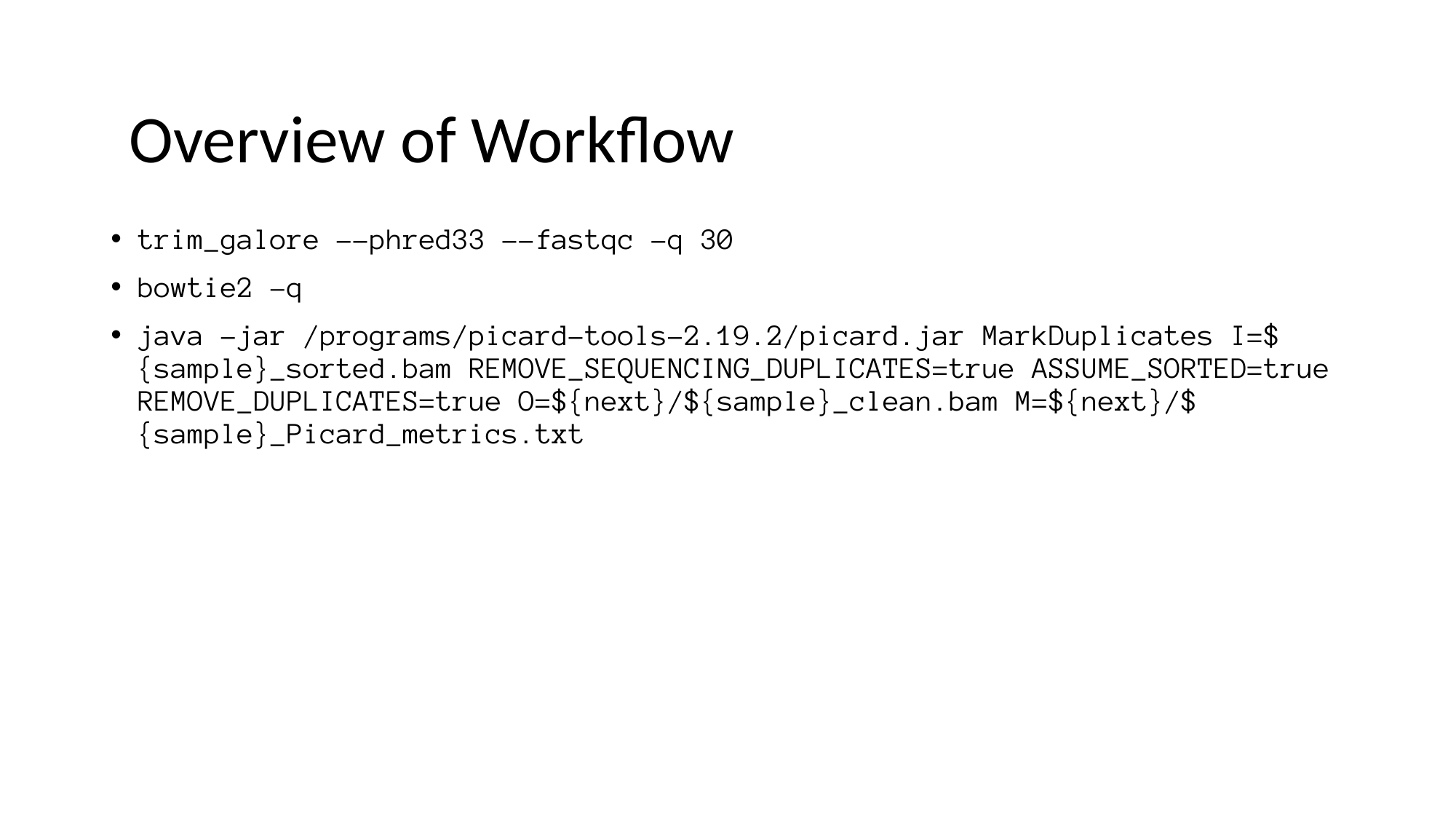

Overview of Workflow
trim_galore --phred33 --fastqc -q 30
bowtie2 –q
java -jar /programs/picard-tools-2.19.2/picard.jar MarkDuplicates I=${sample}_sorted.bam REMOVE_SEQUENCING_DUPLICATES=true ASSUME_SORTED=true REMOVE_DUPLICATES=true O=${next}/${sample}_clean.bam M=${next}/${sample}_Picard_metrics.txt